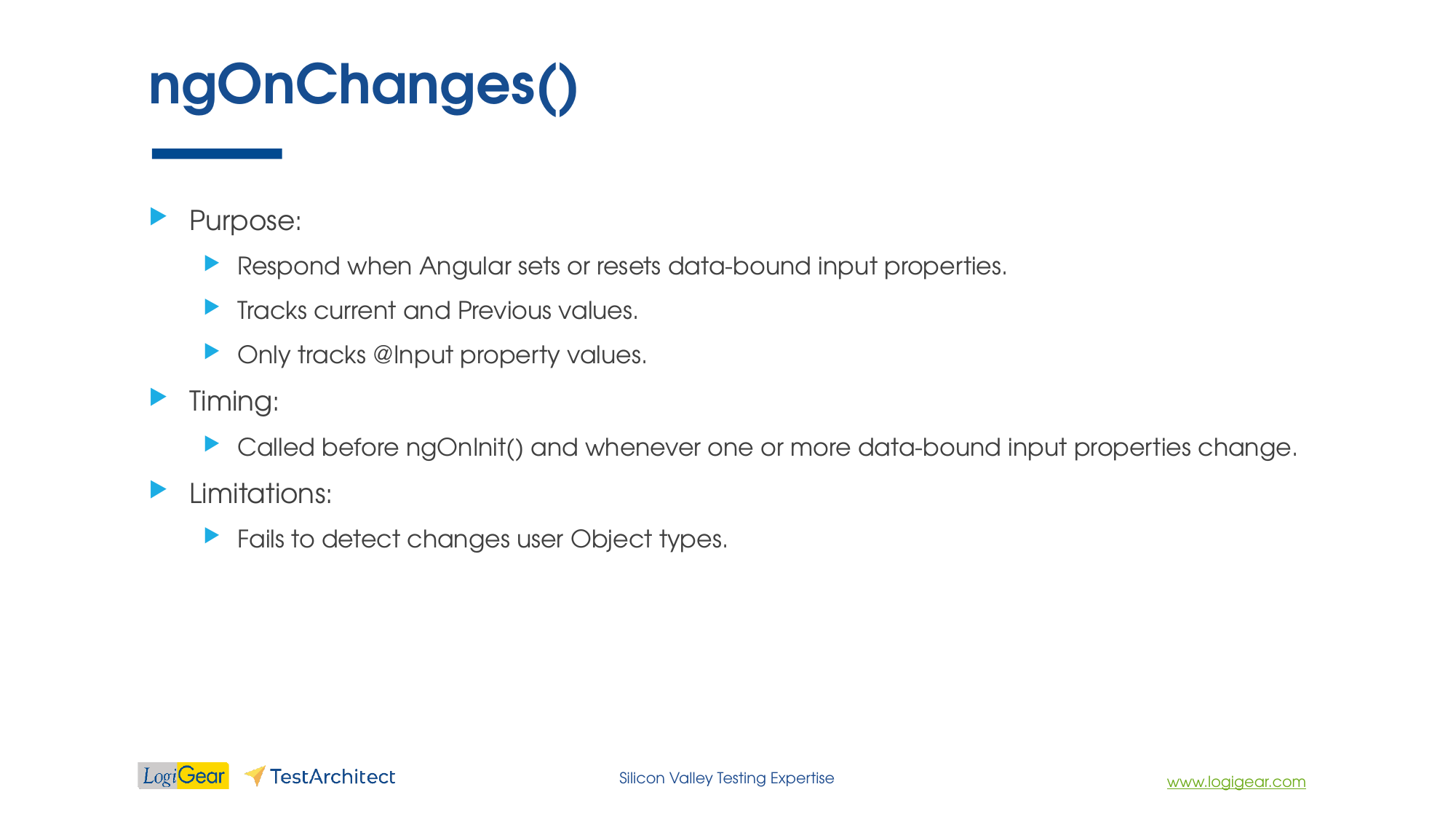

# ngOnChanges()
Purpose:
Respond when Angular sets or resets data-bound input properties.
Tracks current and Previous values.
Only tracks @Input property values.
Timing:
Called before ngOnInit() and whenever one or more data-bound input properties change.
Limitations:
Fails to detect changes user Object types.